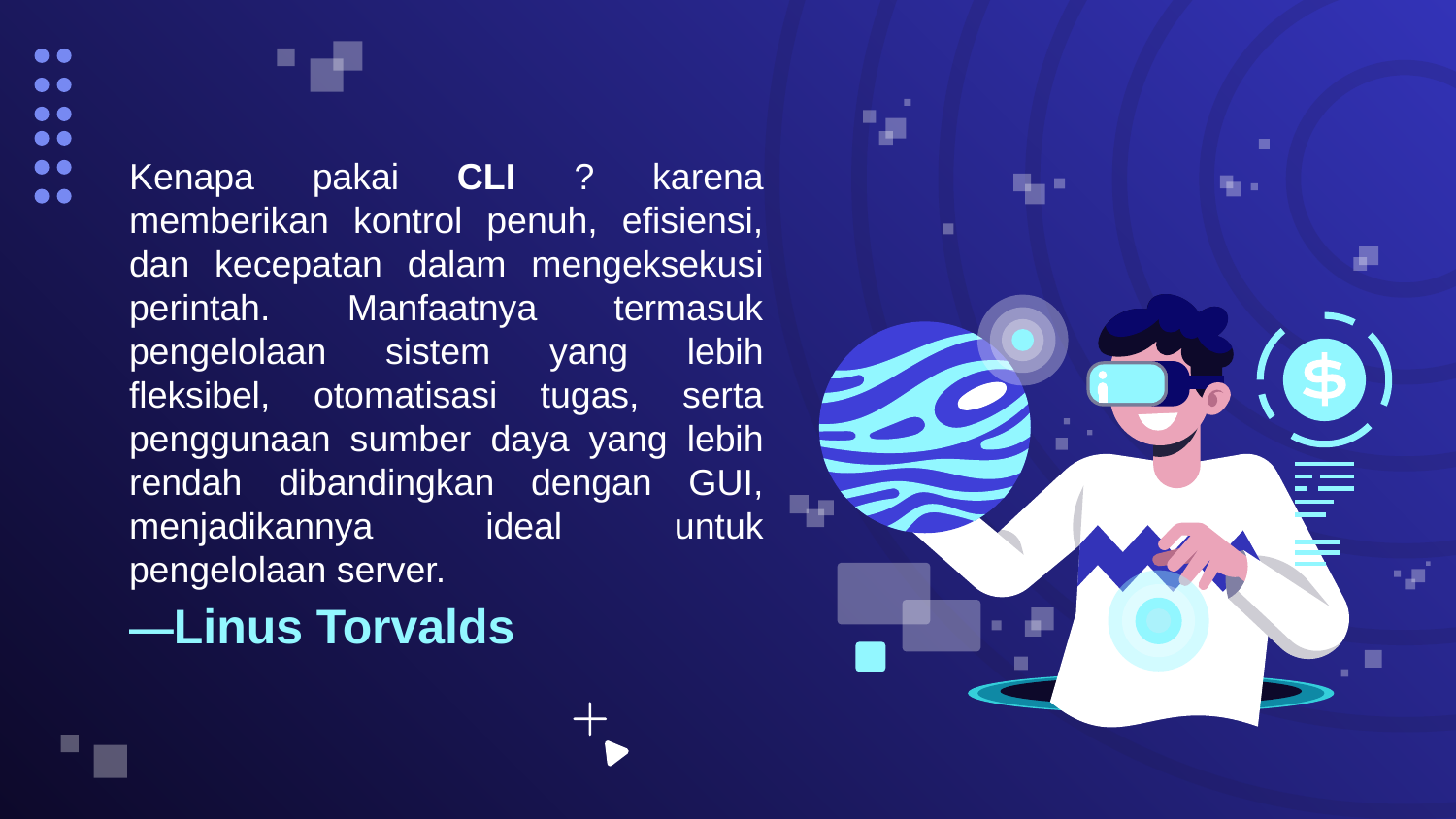

Kenapa pakai CLI ? karena memberikan kontrol penuh, efisiensi, dan kecepatan dalam mengeksekusi perintah. Manfaatnya termasuk pengelolaan sistem yang lebih fleksibel, otomatisasi tugas, serta penggunaan sumber daya yang lebih rendah dibandingkan dengan GUI, menjadikannya ideal untuk pengelolaan server.
# —Linus Torvalds